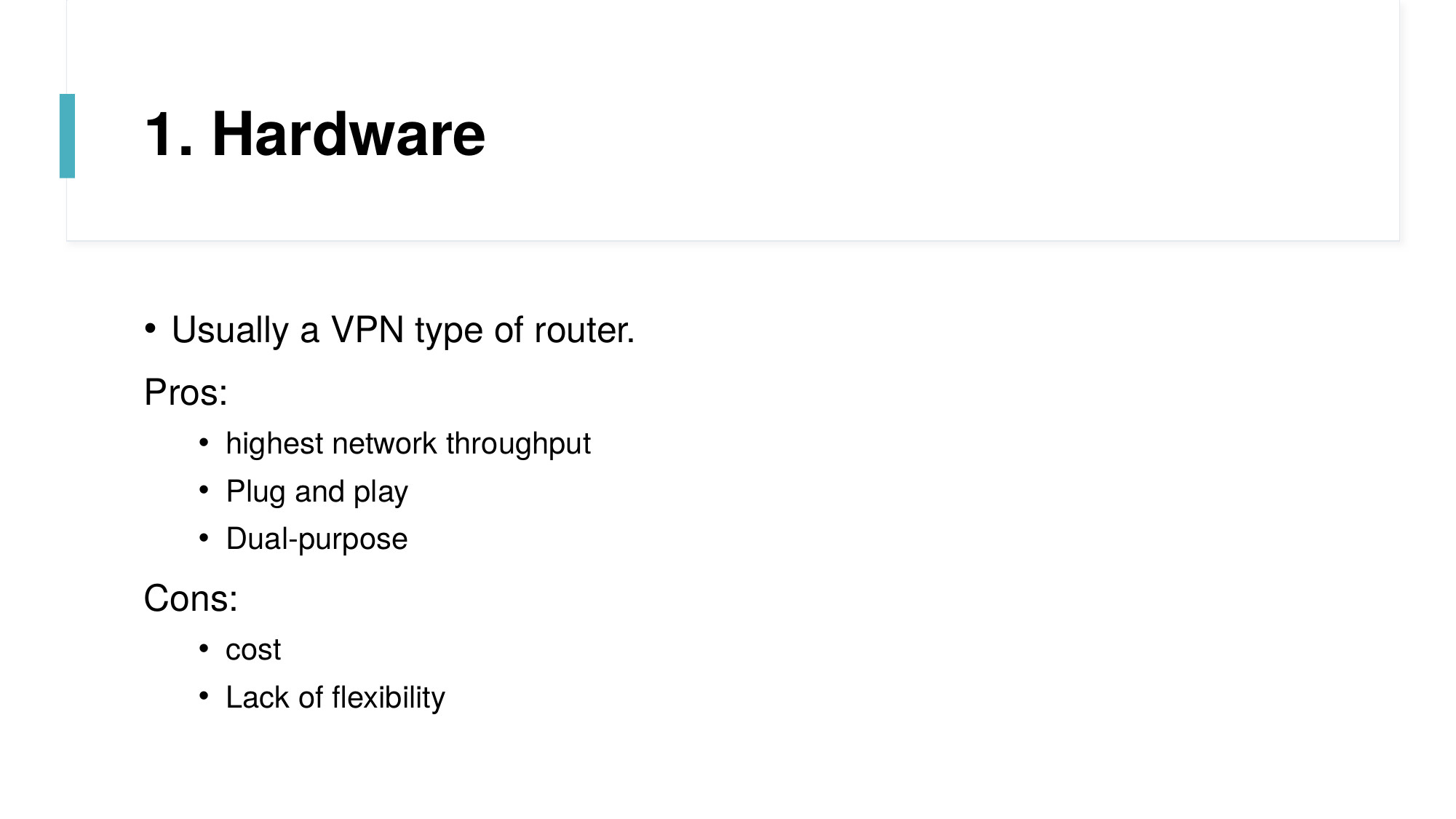

# 1. Hardware
Usually a VPN type of router.
Pros:
highest network throughput
Plug and play
Dual-purpose
Cons:
cost
Lack of flexibility